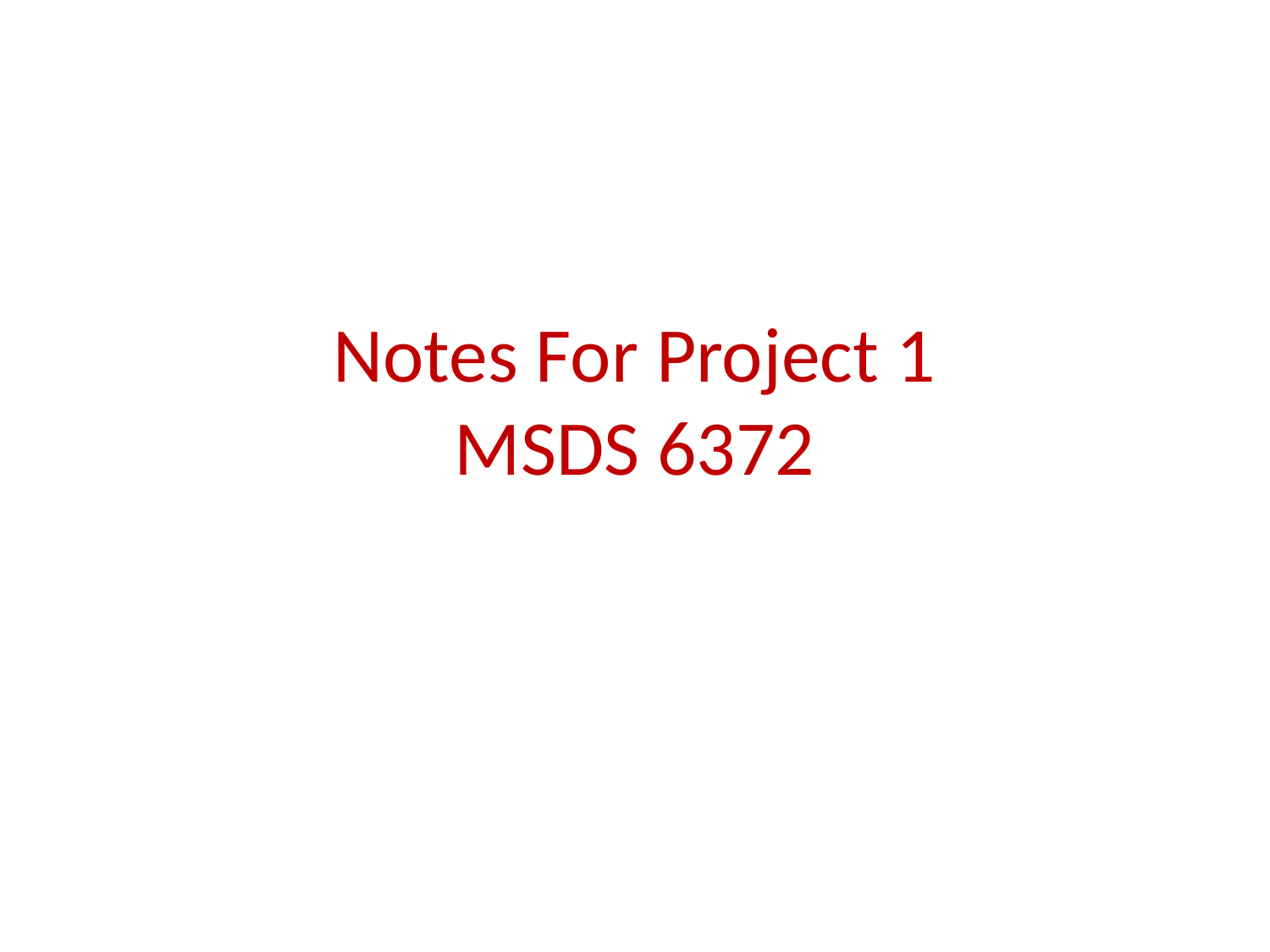

# Notes For Project 1 MSDS 6372